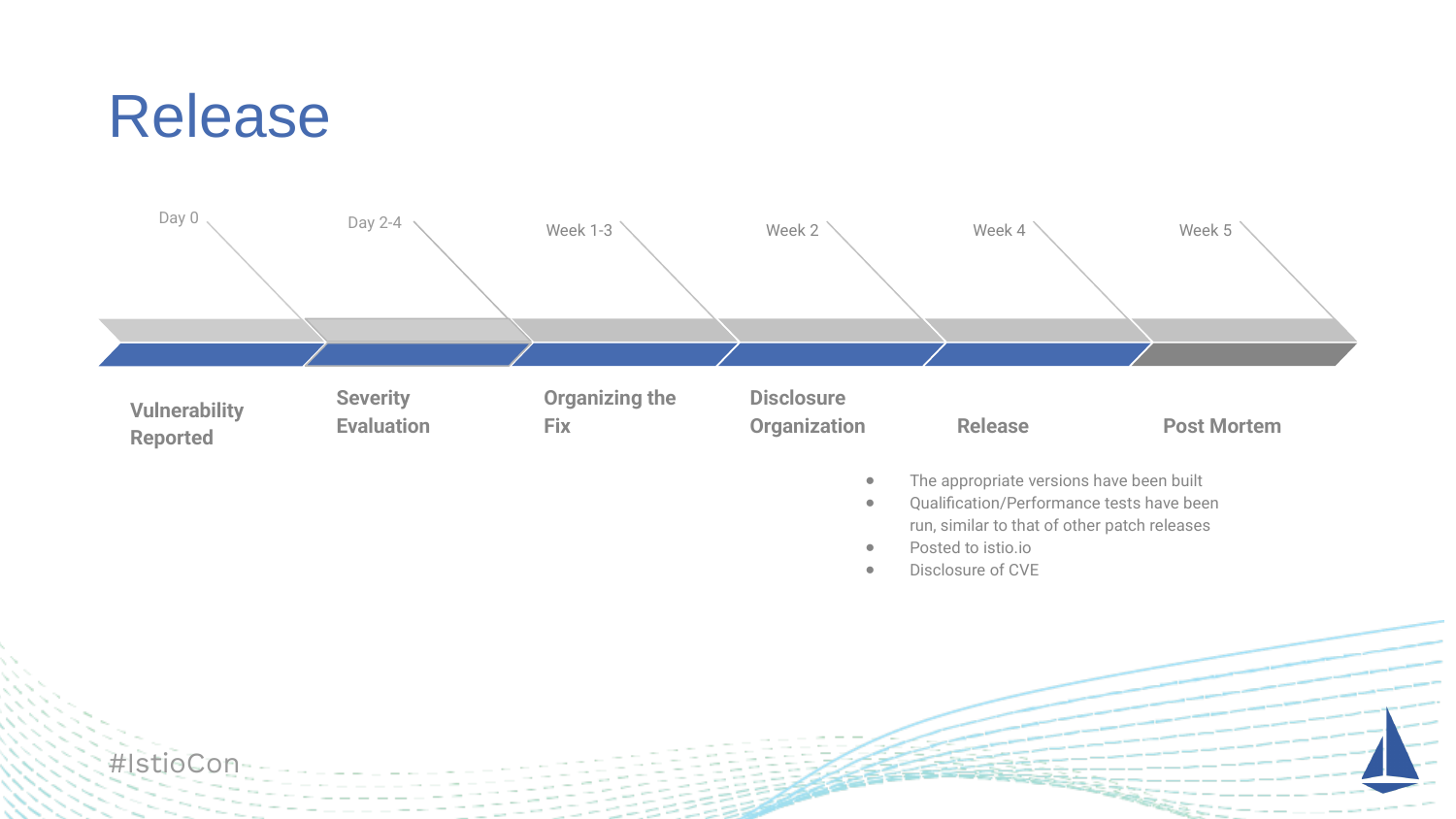

# Release

Day 0
Vulnerability Reported

Day 2-4

Severity Evaluation
Week 1-3

Organizing the Fix
Week 2

Disclosure Organization
Week 4

Release
The appropriate versions have been built
Qualification/Performance tests have been run, similar to that of other patch releases
Posted to istio.io
Disclosure of CVE
Week 5

Post Mortem